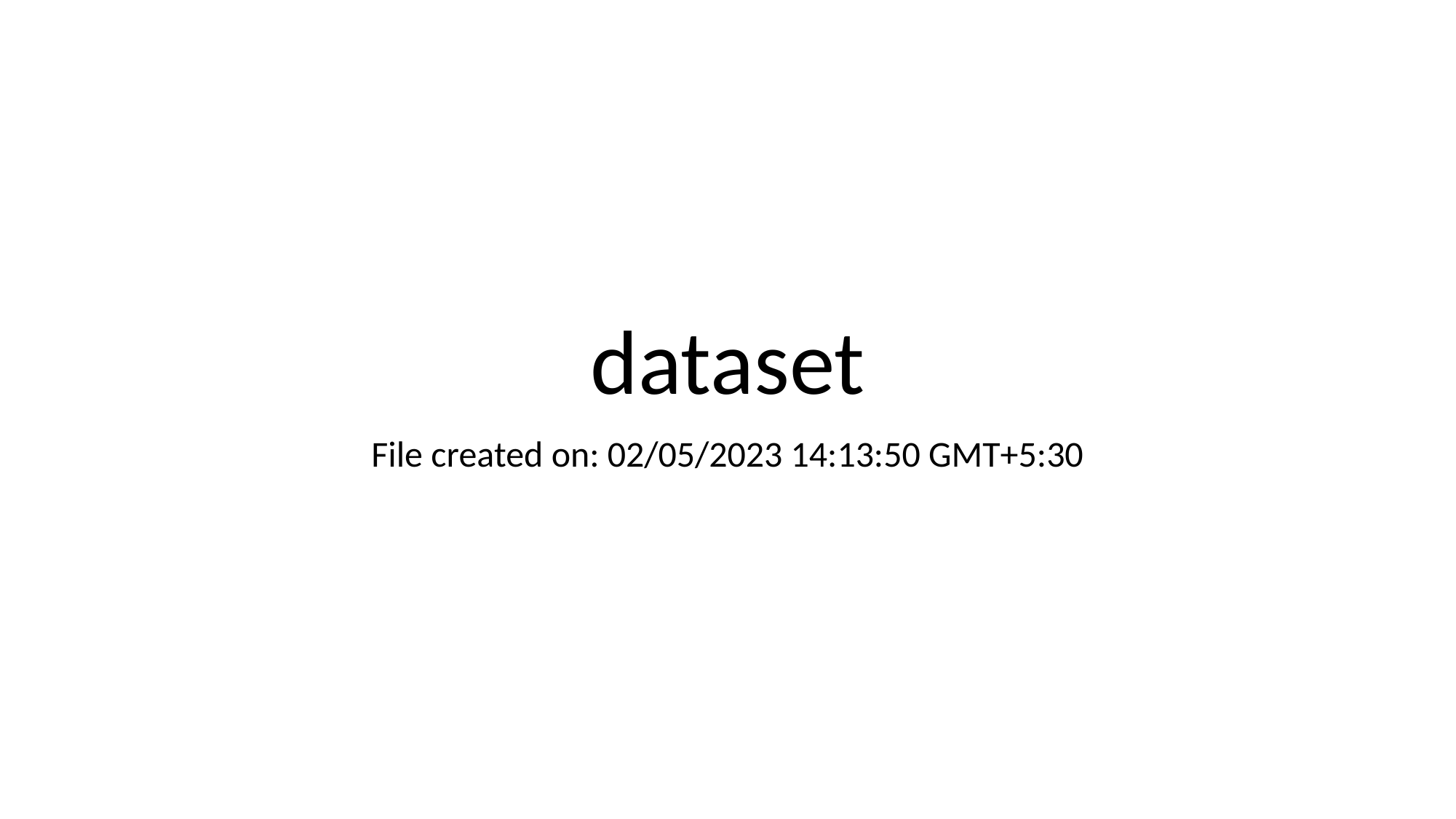

# dataset
File created on: 02/05/2023 14:13:50 GMT+5:30